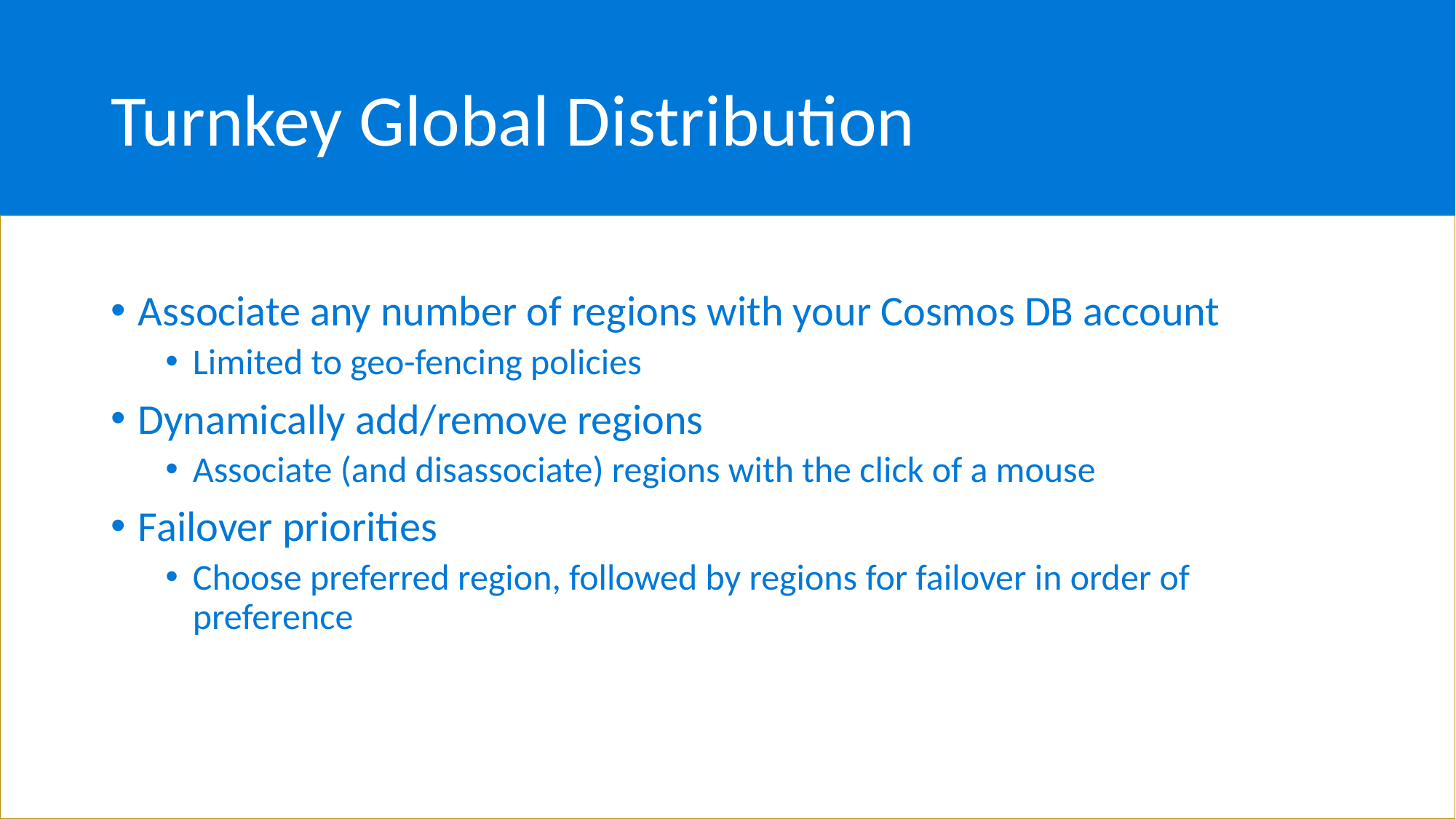

# Turnkey Global Distribution

Associate any number of regions with your Cosmos DB account
Limited to geo-fencing policies
Dynamically add/remove regions
Associate (and disassociate) regions with the click of a mouse
Failover priorities
Choose preferred region, followed by regions for failover in order of preference